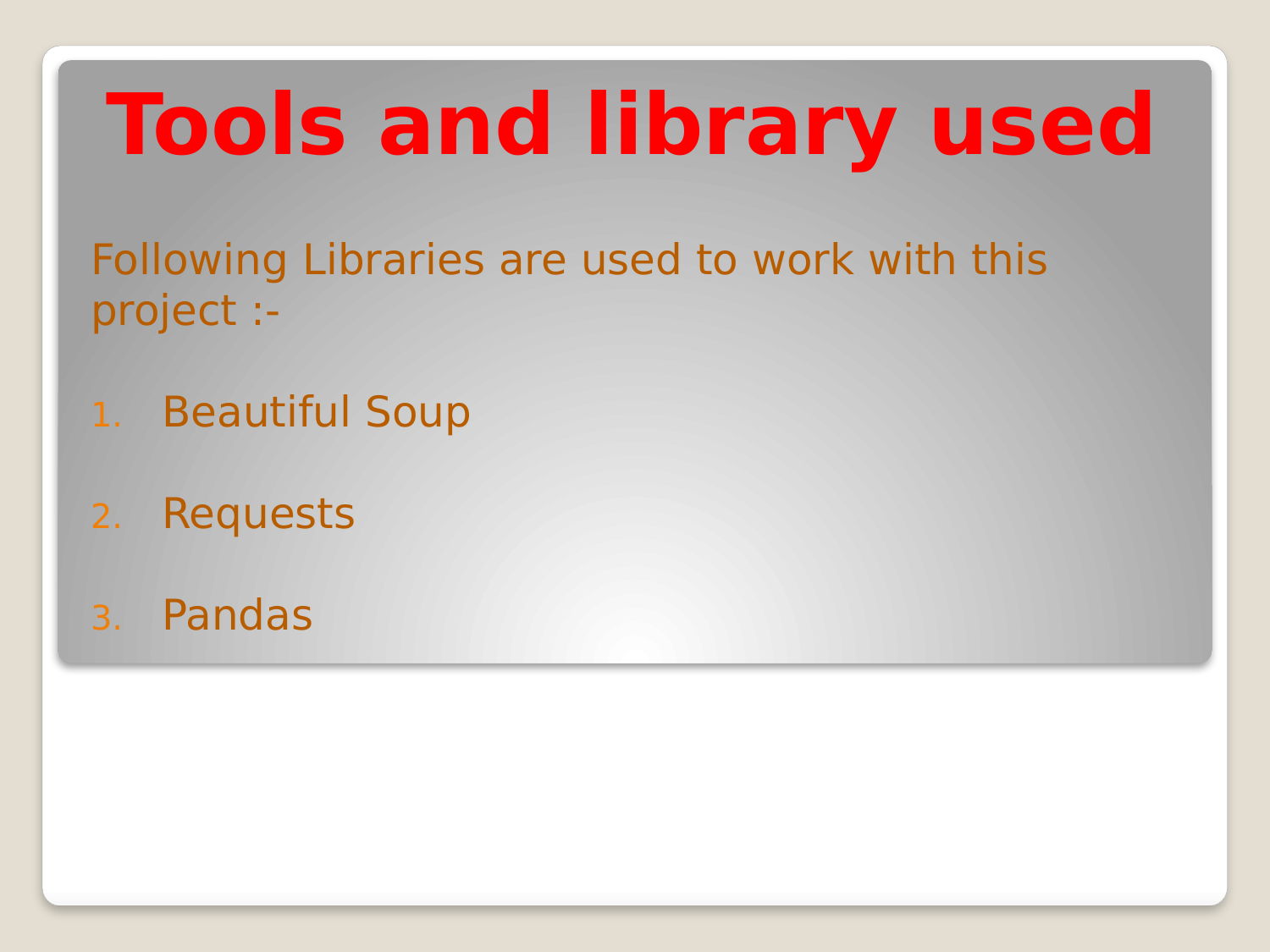

# Tools and library used
Following Libraries are used to work with this project :-

Beautiful Soup

Requests

Pandas